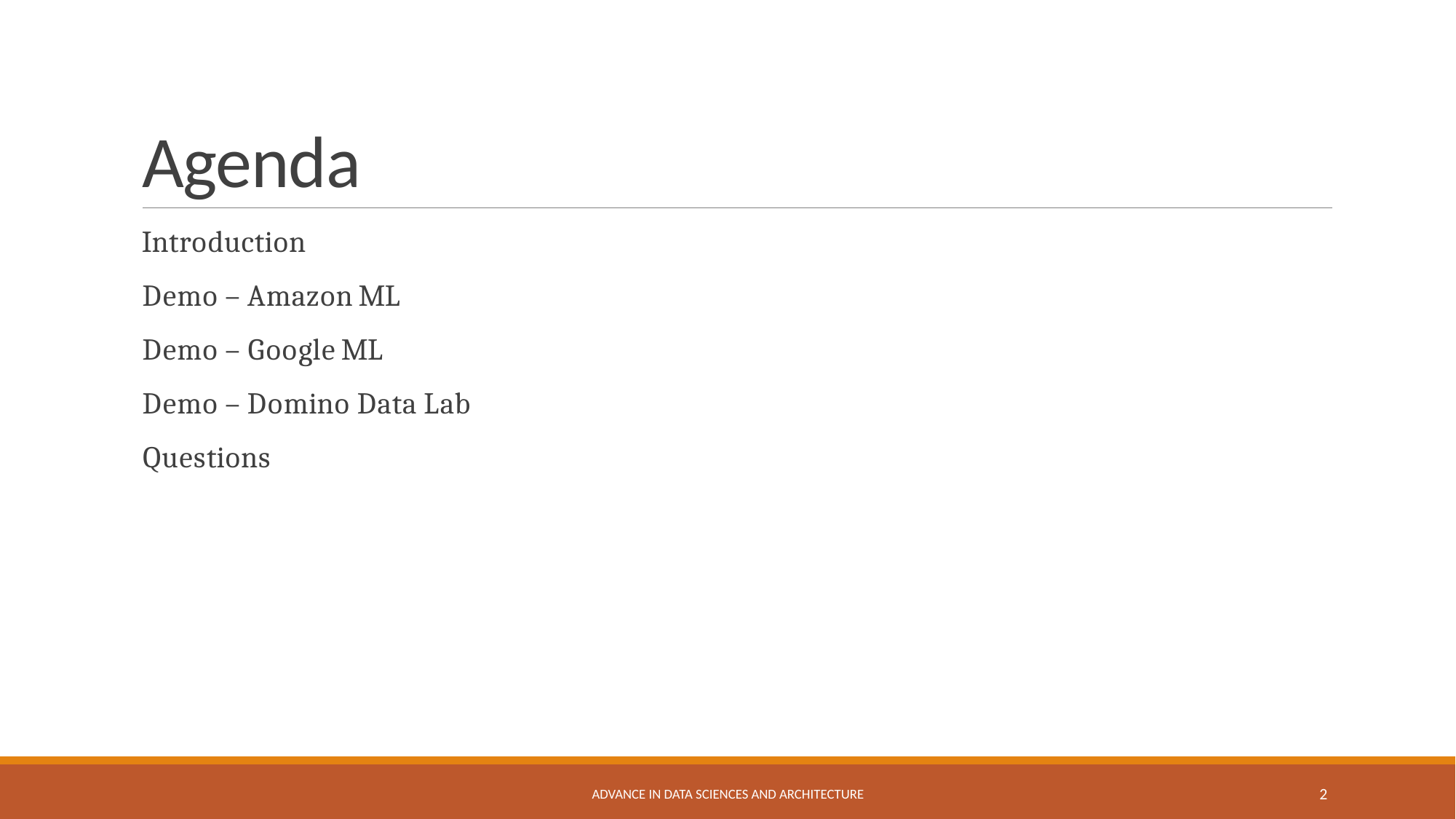

# Agenda
Introduction
Demo – Amazon ML
Demo – Google ML
Demo – Domino Data Lab
Questions

Advance in Data Sciences and Architecture
2